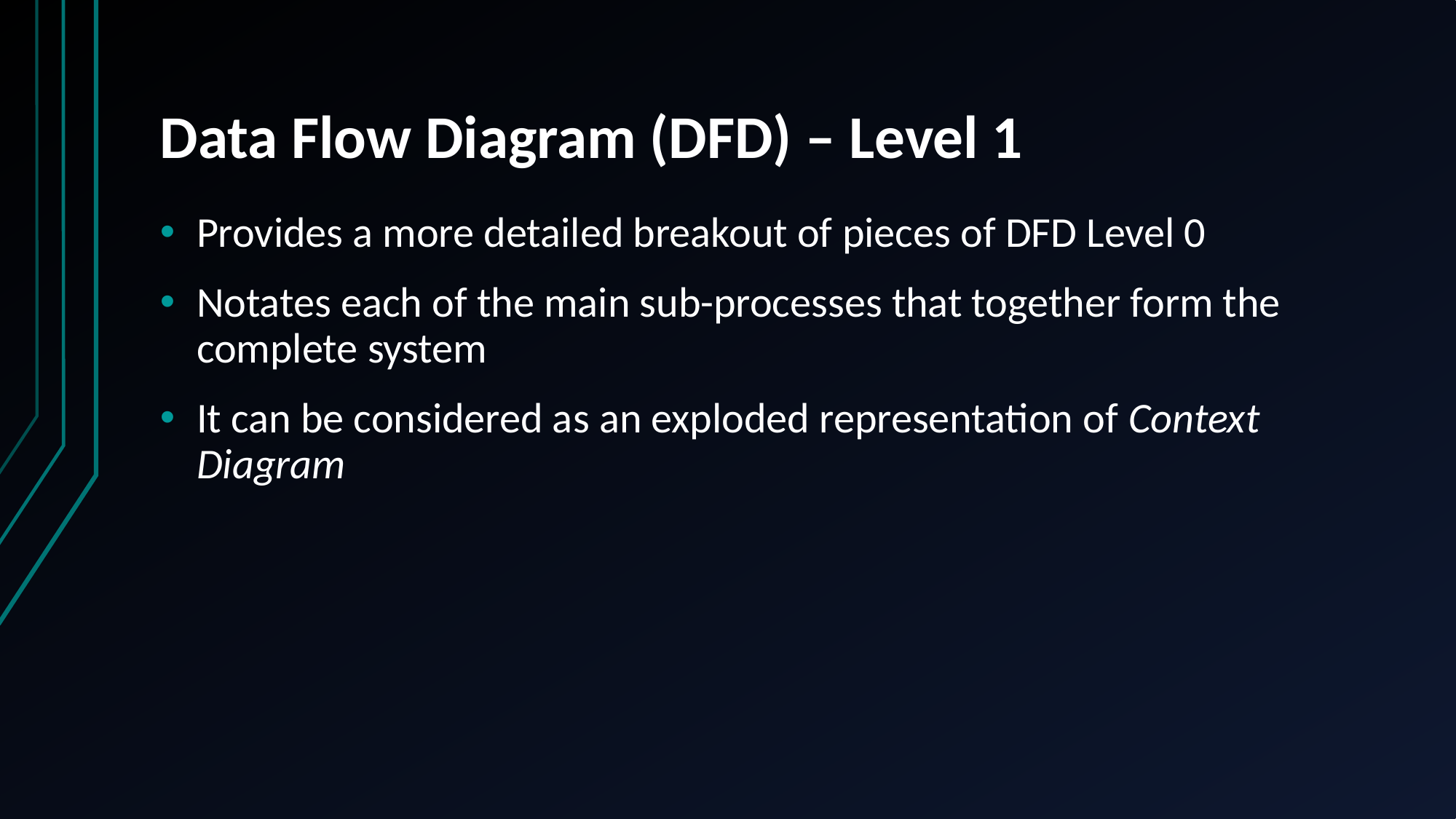

# Data Flow Diagram (DFD) – Level 1
Provides a more detailed breakout of pieces of DFD Level 0
Notates each of the main sub-processes that together form the complete system
It can be considered as an exploded representation of Context Diagram